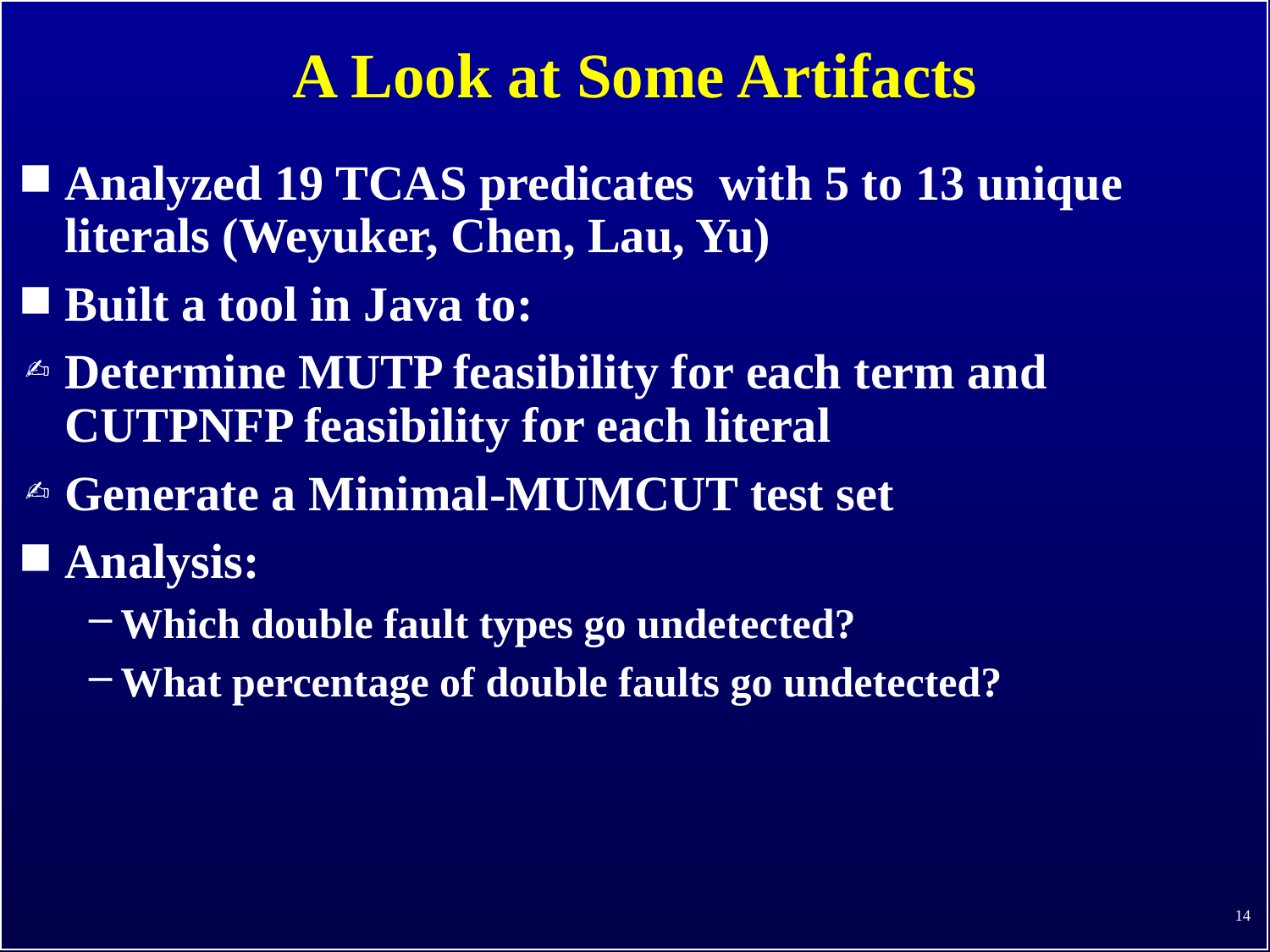

# A Look at Some Artifacts
Analyzed 19 TCAS predicates  with 5 to 13 unique literals (Weyuker, Chen, Lau, Yu)
Built a tool in Java to:
Determine MUTP feasibility for each term and CUTPNFP feasibility for each literal
Generate a Minimal-MUMCUT test set
Analysis:
Which double fault types go undetected?
What percentage of double faults go undetected?
14